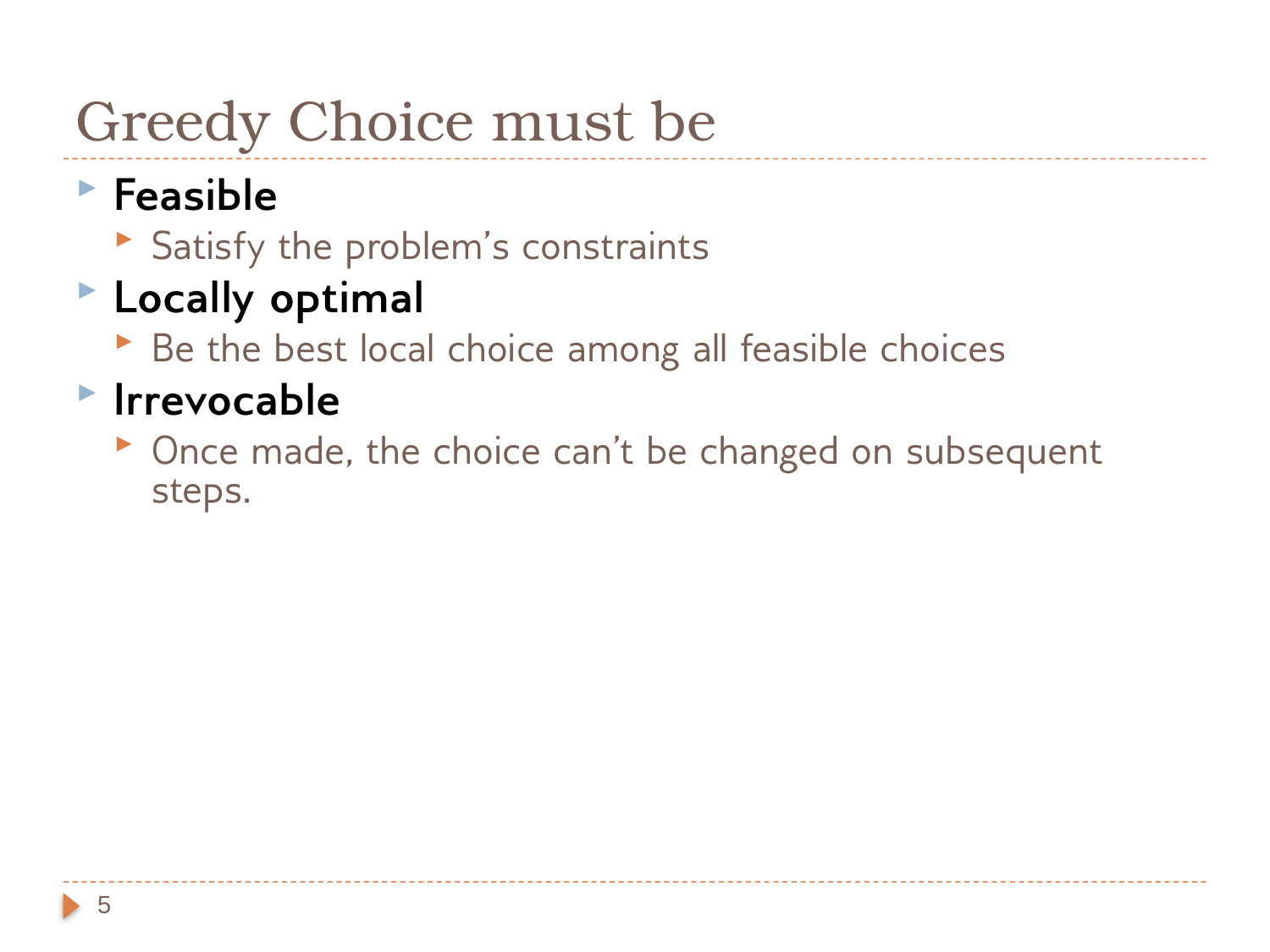

# Greedy Choice must be
Feasible
Satisfy the problem’s constraints
Locally optimal
Be the best local choice among all feasible choices
Irrevocable
Once made, the choice can’t be changed on subsequent steps.
5